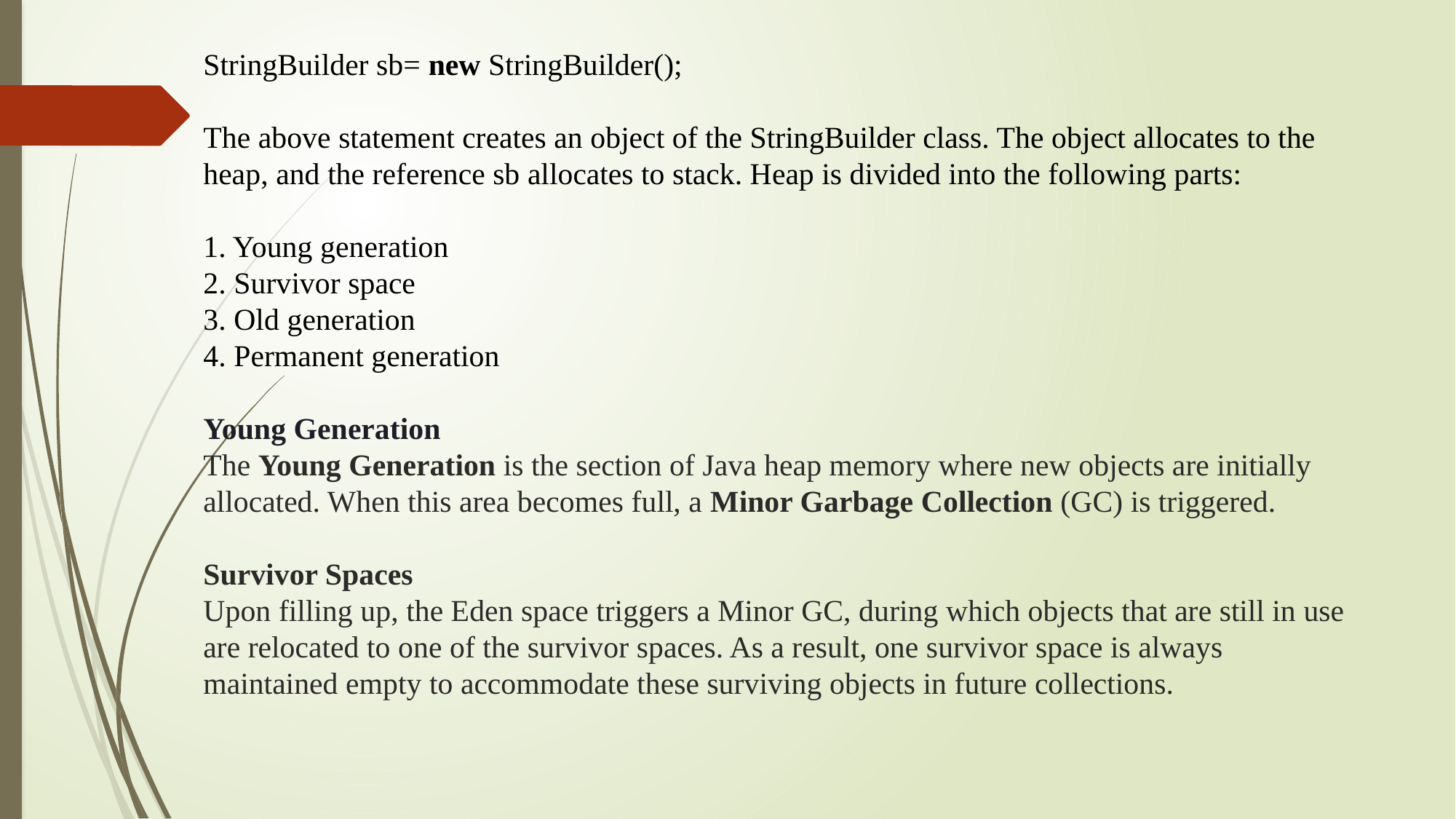

# StringBuilder sb= new StringBuilder();    The above statement creates an object of the StringBuilder class. The object allocates to the heap, and the reference sb allocates to stack. Heap is divided into the following parts: 1. Young generation 2. Survivor space 3. Old generation 4. Permanent generation Young Generation The Young Generation is the section of Java heap memory where new objects are initially allocated. When this area becomes full, a Minor Garbage Collection (GC) is triggered.  Survivor Spaces Upon filling up, the Eden space triggers a Minor GC, during which objects that are still in use are relocated to one of the survivor spaces. As a result, one survivor space is always maintained empty to accommodate these surviving objects in future collections.